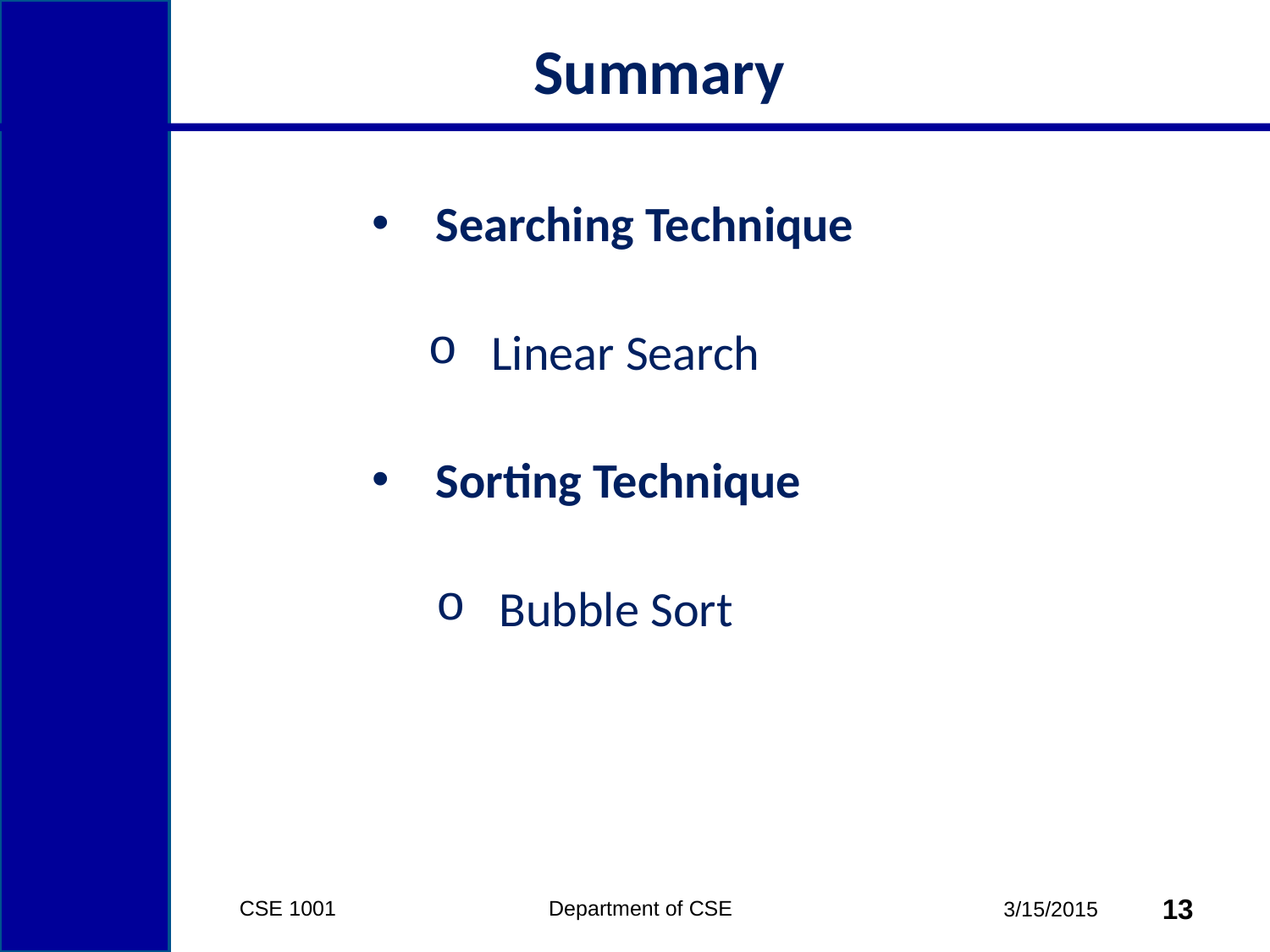

# Summary
Searching Technique
Linear Search
Sorting Technique
Bubble Sort

CSE 1001                                    Department of CSE
13
3/15/2015